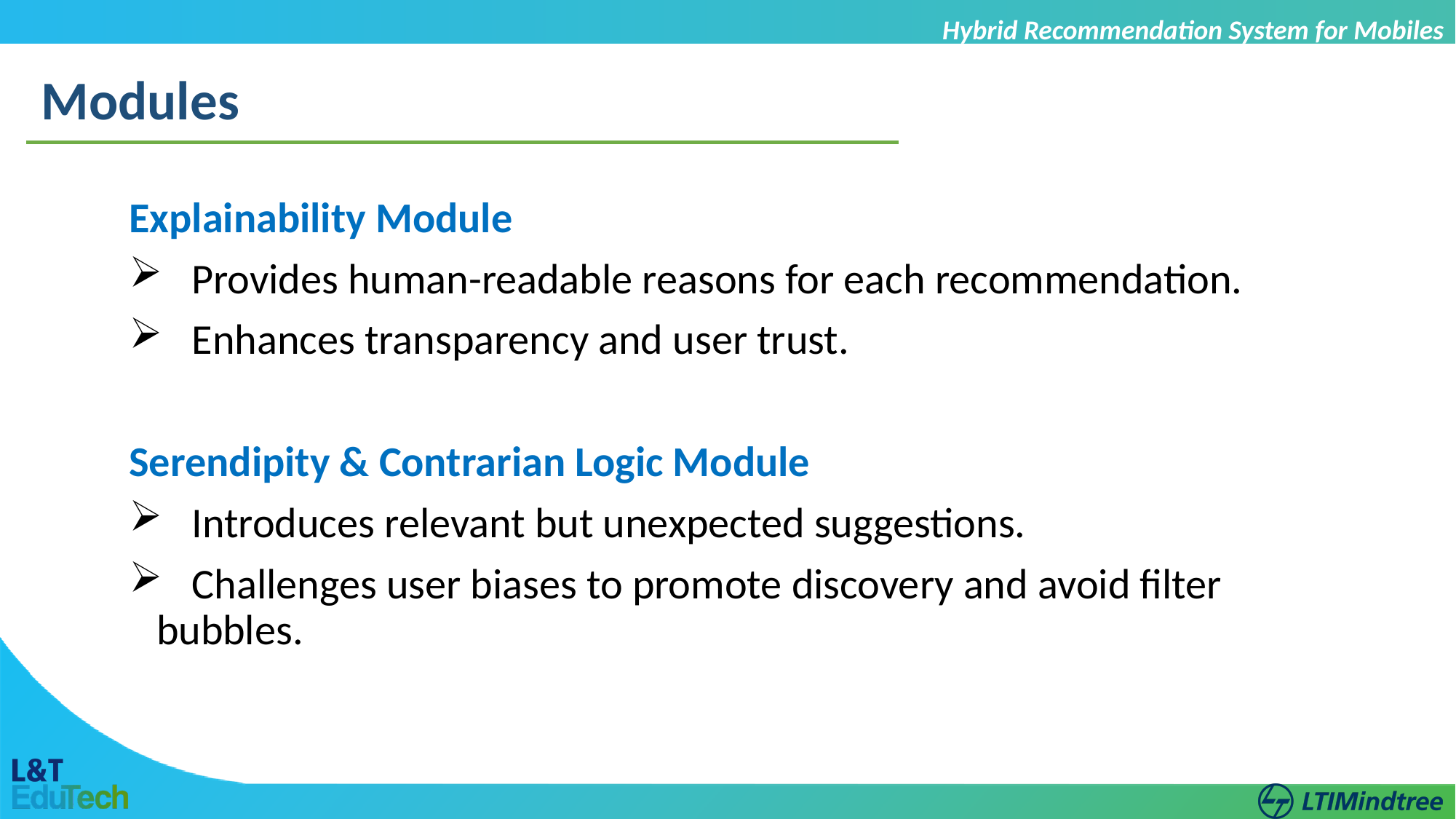

Hybrid Recommendation System for Mobiles

Modules
Explainability Module
   Provides human-readable reasons for each recommendation.
   Enhances transparency and user trust.

Serendipity & Contrarian Logic Module
   Introduces relevant but unexpected suggestions.
   Challenges user biases to promote discovery and avoid filter bubbles.